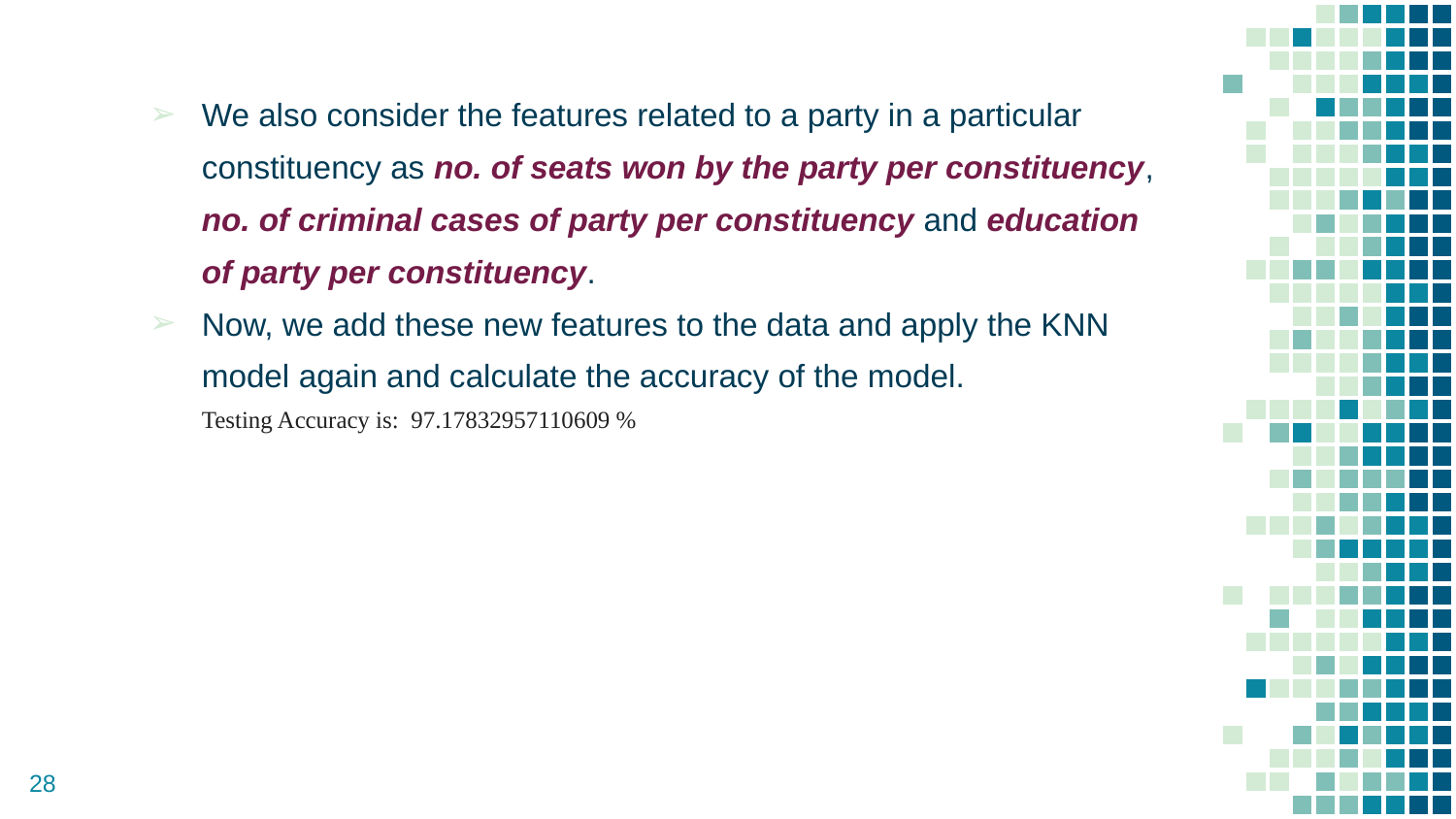

We also consider the features related to a party in a particular constituency as no. of seats won by the party per constituency, no. of criminal cases of party per constituency and education of party per constituency.
Now, we add these new features to the data and apply the KNN model again and calculate the accuracy of the model.
Testing Accuracy is:  97.17832957110609 %
28